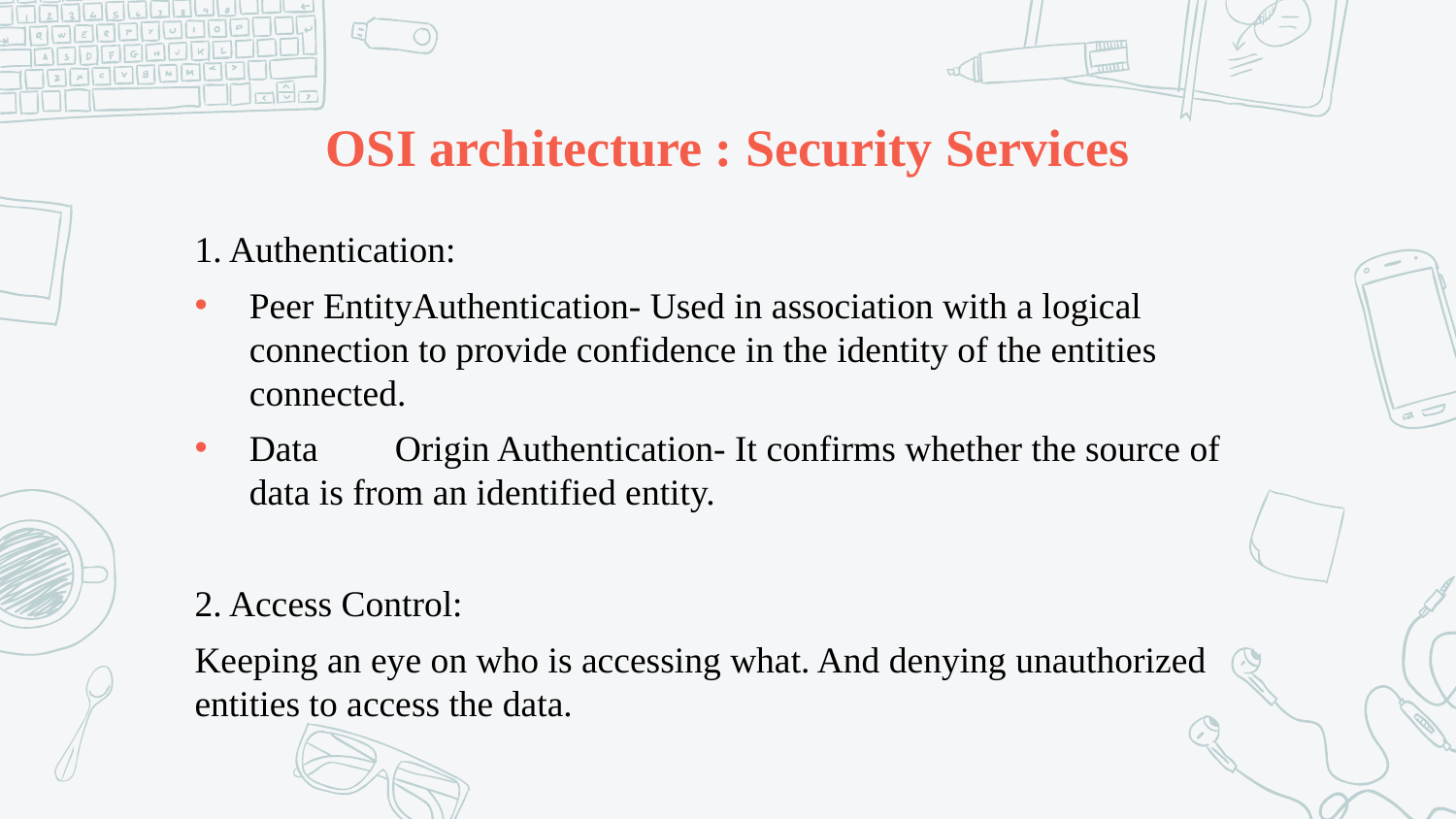

4
# OSI architecture : Security Services
1. Authentication:
Peer EntityAuthentication- Used in association with a logical connection to provide confidence in the identity of the entities connected.
Data	Origin Authentication- It confirms whether the source of data is from an identified entity.

2. Access Control:
Keeping an eye on who is accessing what. And denying unauthorized entities to access the data.